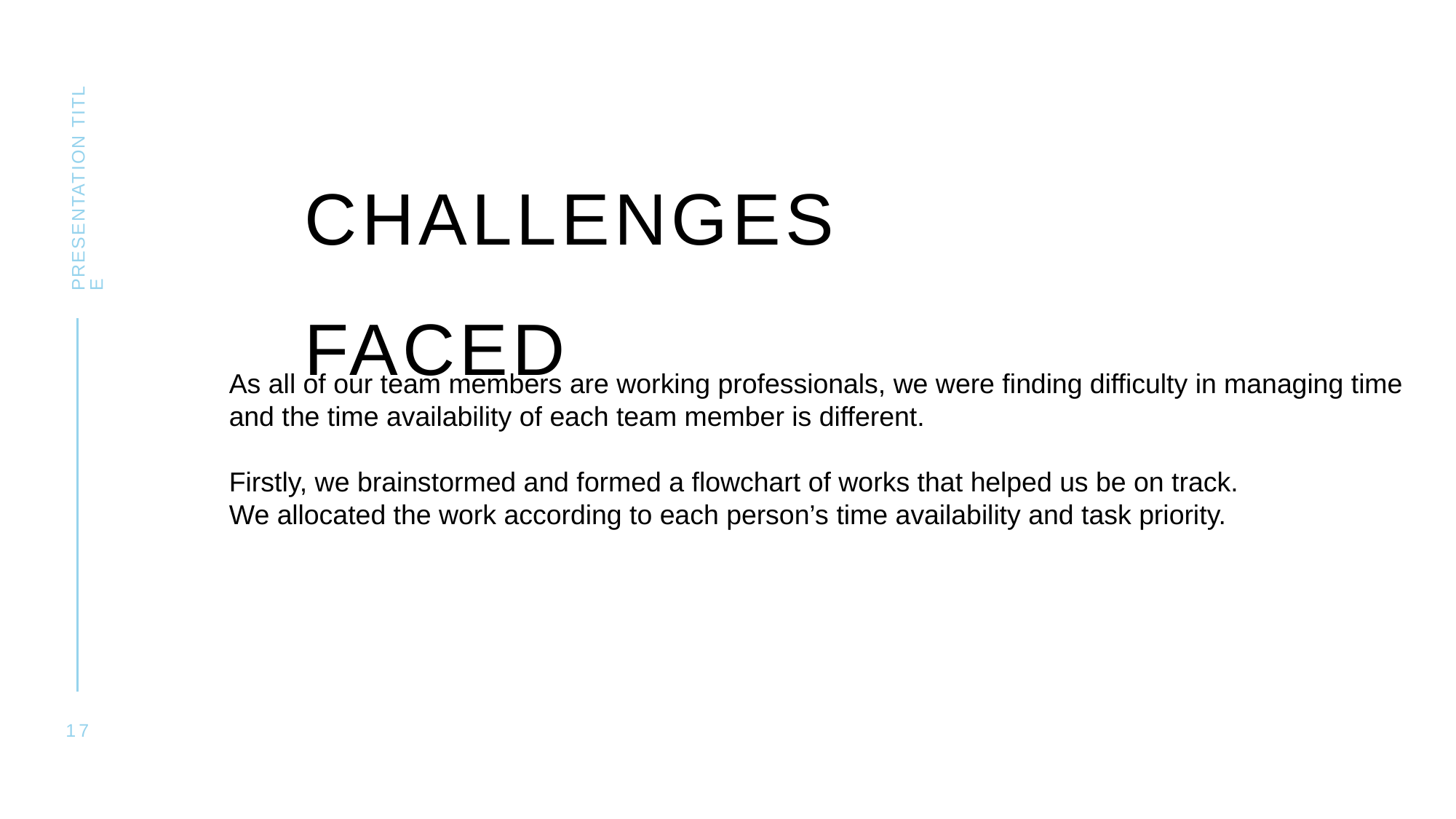

Challenges faced
presentation title
As all of our team members are working professionals, we were finding difficulty in managing time
and the time availability of each team member is different.

Firstly, we brainstormed and formed a flowchart of works that helped us be on track.
We allocated the work according to each person’s time availability and task priority.

17